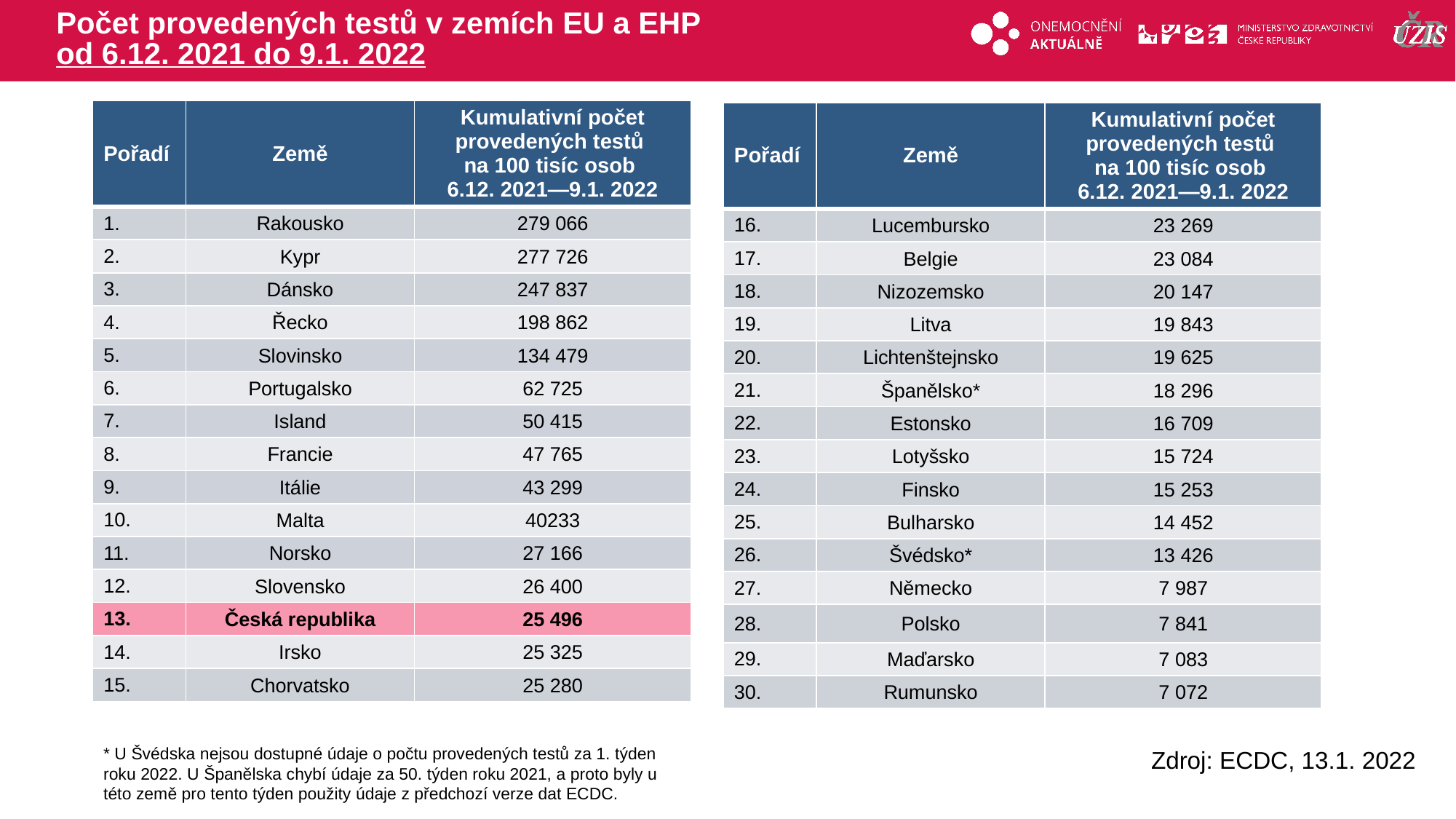

# Počet provedených testů v zemích EU a EHP od 6.12. 2021 do 9.1. 2022
| Pořadí | Země | Kumulativní počet provedených testů na 100 tisíc osob 6.12. 2021—9.1. 2022 |
| --- | --- | --- |
| 1. | Rakousko | 279 066 |
| 2. | Kypr | 277 726 |
| 3. | Dánsko | 247 837 |
| 4. | Řecko | 198 862 |
| 5. | Slovinsko | 134 479 |
| 6. | Portugalsko | 62 725 |
| 7. | Island | 50 415 |
| 8. | Francie | 47 765 |
| 9. | Itálie | 43 299 |
| 10. | Malta | 40233 |
| 11. | Norsko | 27 166 |
| 12. | Slovensko | 26 400 |
| 13. | Česká republika | 25 496 |
| 14. | Irsko | 25 325 |
| 15. | Chorvatsko | 25 280 |
| Pořadí | Země | Kumulativní počet provedených testů na 100 tisíc osob 6.12. 2021—9.1. 2022 |
| --- | --- | --- |
| 16. | Lucembursko | 23 269 |
| 17. | Belgie | 23 084 |
| 18. | Nizozemsko | 20 147 |
| 19. | Litva | 19 843 |
| 20. | Lichtenštejnsko | 19 625 |
| 21. | Španělsko\* | 18 296 |
| 22. | Estonsko | 16 709 |
| 23. | Lotyšsko | 15 724 |
| 24. | Finsko | 15 253 |
| 25. | Bulharsko | 14 452 |
| 26. | Švédsko\* | 13 426 |
| 27. | Německo | 7 987 |
| 28. | Polsko | 7 841 |
| 29. | Maďarsko | 7 083 |
| 30. | Rumunsko | 7 072 |
* U Švédska nejsou dostupné údaje o počtu provedených testů za 1. týden roku 2022. U Španělska chybí údaje za 50. týden roku 2021, a proto byly u této země pro tento týden použity údaje z předchozí verze dat ECDC.
Zdroj: ECDC, 13.1. 2022